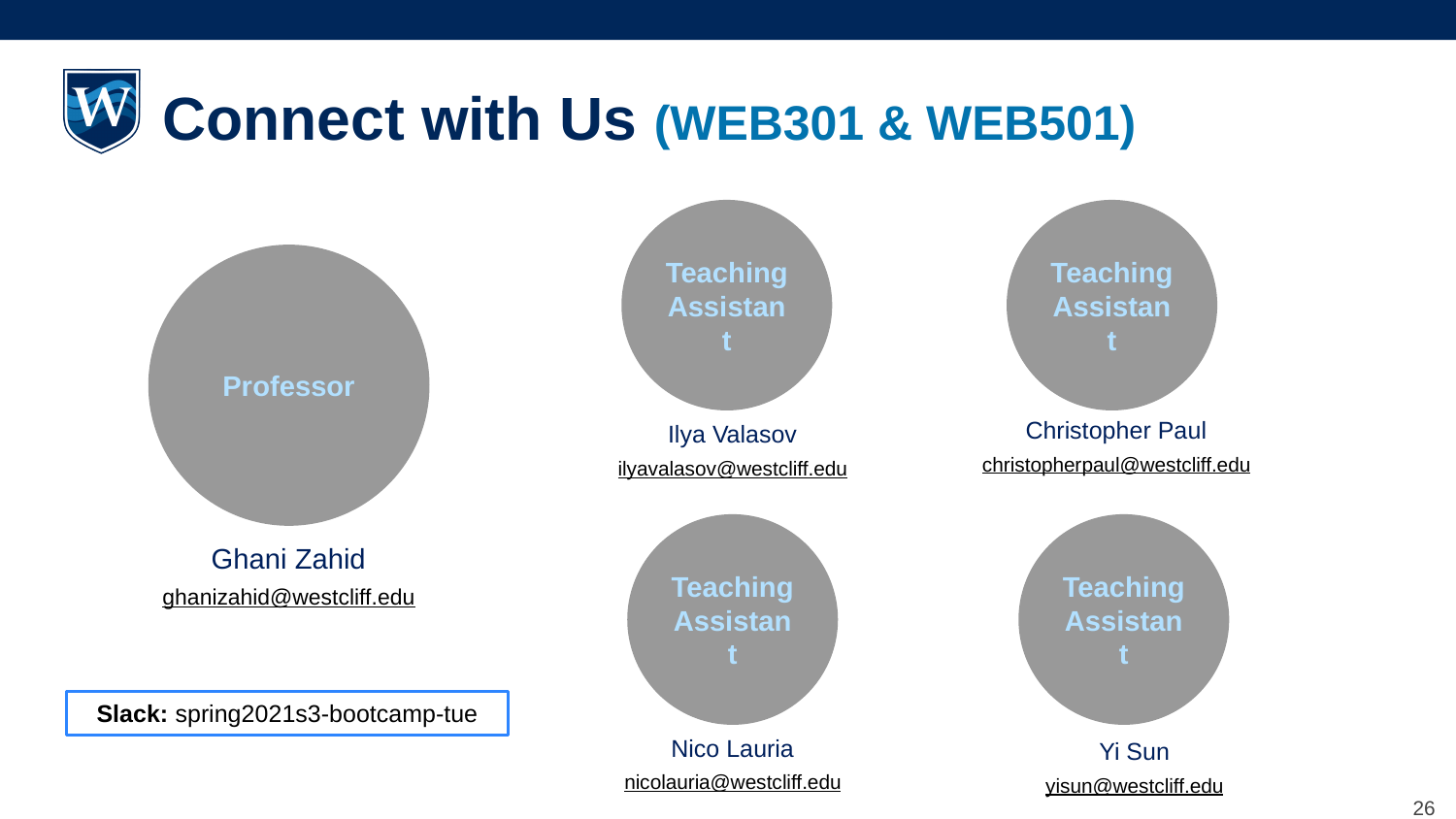

# Connect with Us (WEB301 & WEB501)
Teaching Assistant
Teaching Assistant
Professor
Christopher Paul
christopherpaul@westcliff.edu
Ilya Valasov
ilyavalasov@westcliff.edu
Teaching Assistant
Teaching Assistant
Ghani Zahid
ghanizahid@westcliff.edu
Slack: spring2021s3-bootcamp-tue
Nico Lauria
nicolauria@westcliff.edu
Yi Sun
yisun@westcliff.edu
26